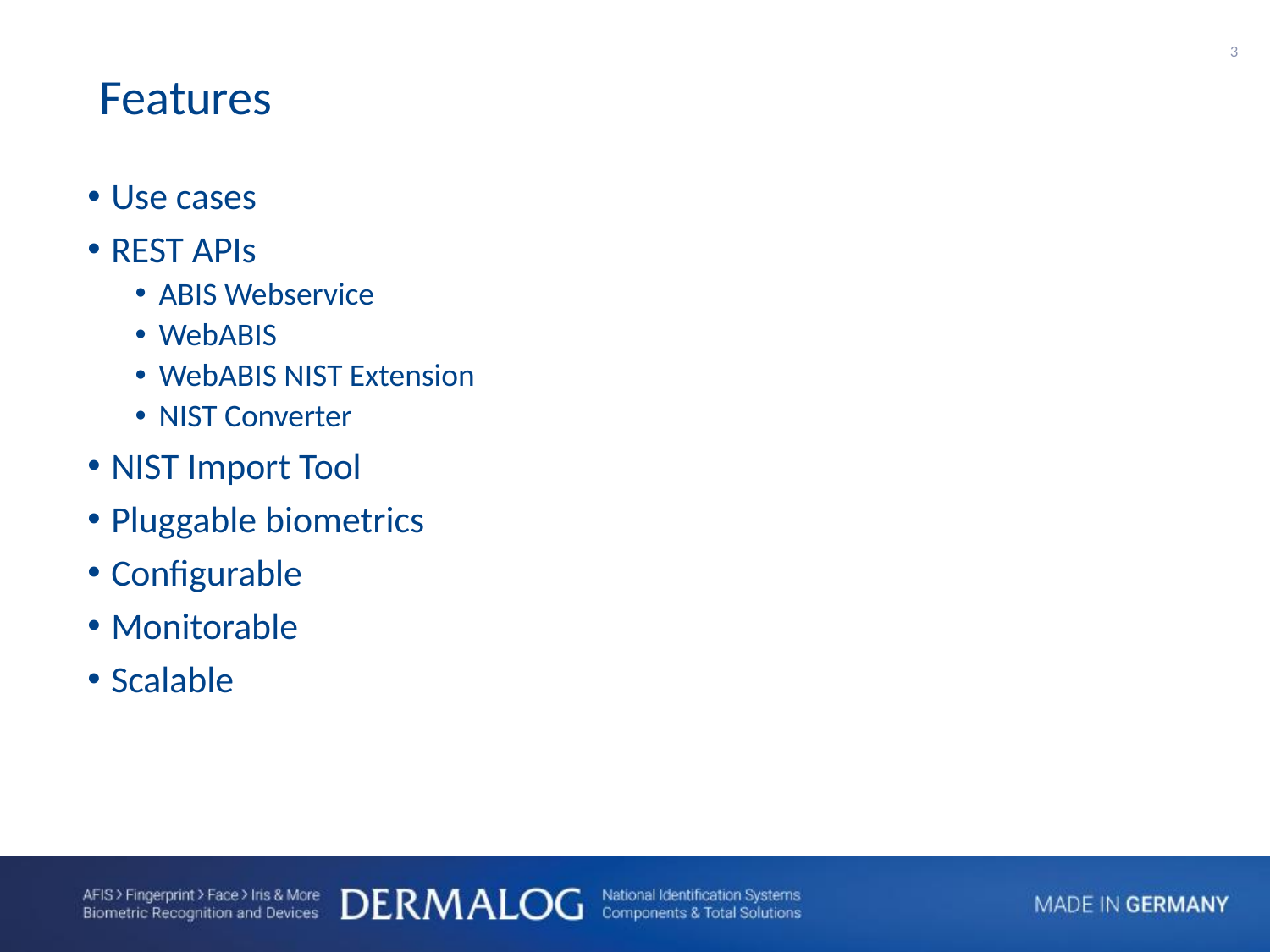

3
Features
Use cases
REST APIs
ABIS Webservice
WebABIS
WebABIS NIST Extension
NIST Converter
NIST Import Tool
Pluggable biometrics
Configurable
Monitorable
Scalable